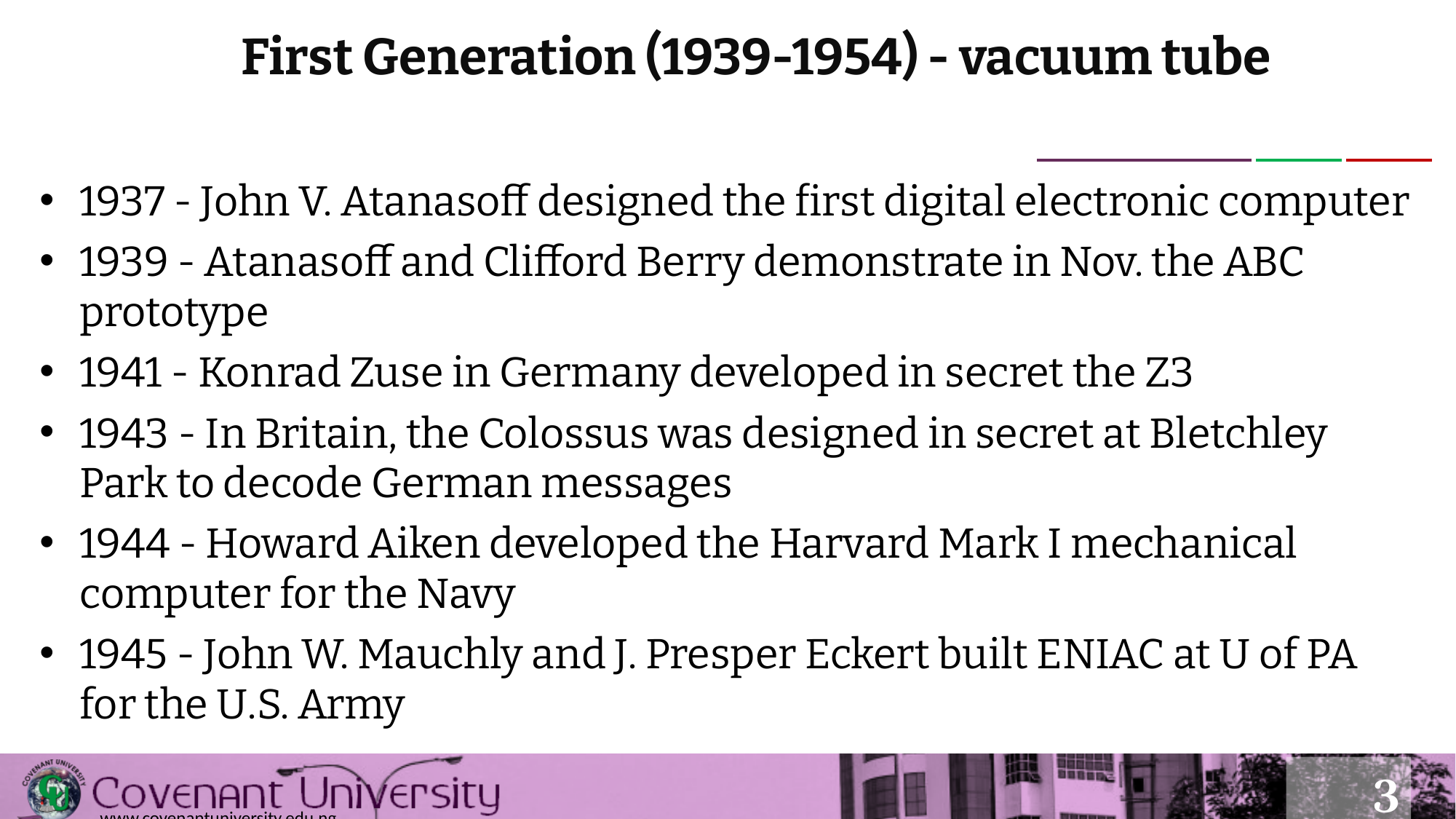

# First Generation (1939-1954) - vacuum tube
1937 - John V. Atanasoff designed the first digital electronic computer
1939 - Atanasoff and Clifford Berry demonstrate in Nov. the ABC prototype
1941 - Konrad Zuse in Germany developed in secret the Z3
1943 - In Britain, the Colossus was designed in secret at Bletchley Park to decode German messages
1944 - Howard Aiken developed the Harvard Mark I mechanical computer for the Navy
1945 - John W. Mauchly and J. Presper Eckert built ENIAC at U of PA for the U.S. Army